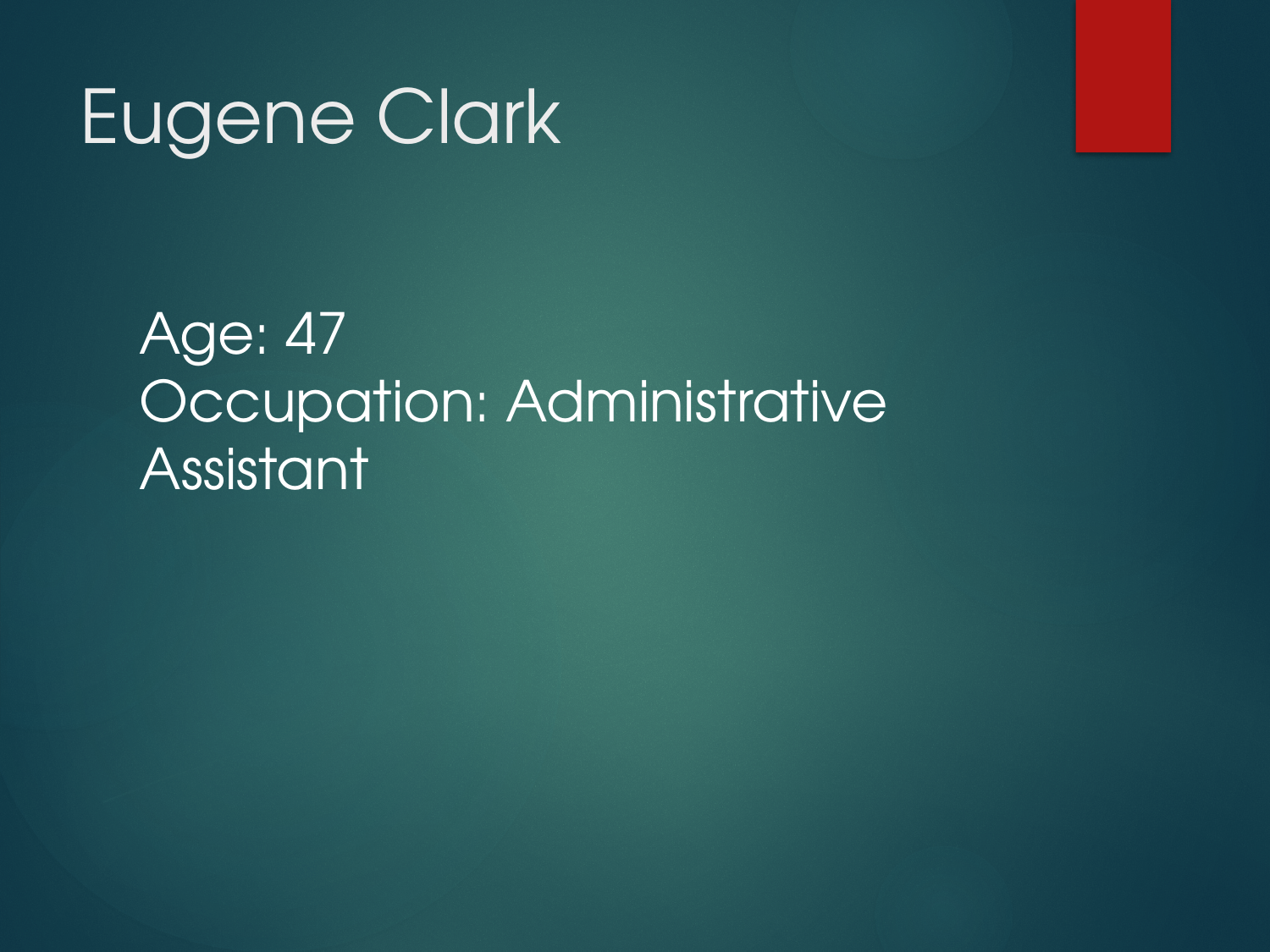

# Eugene Clark

Age: 47
Occupation: Administrative Assistant